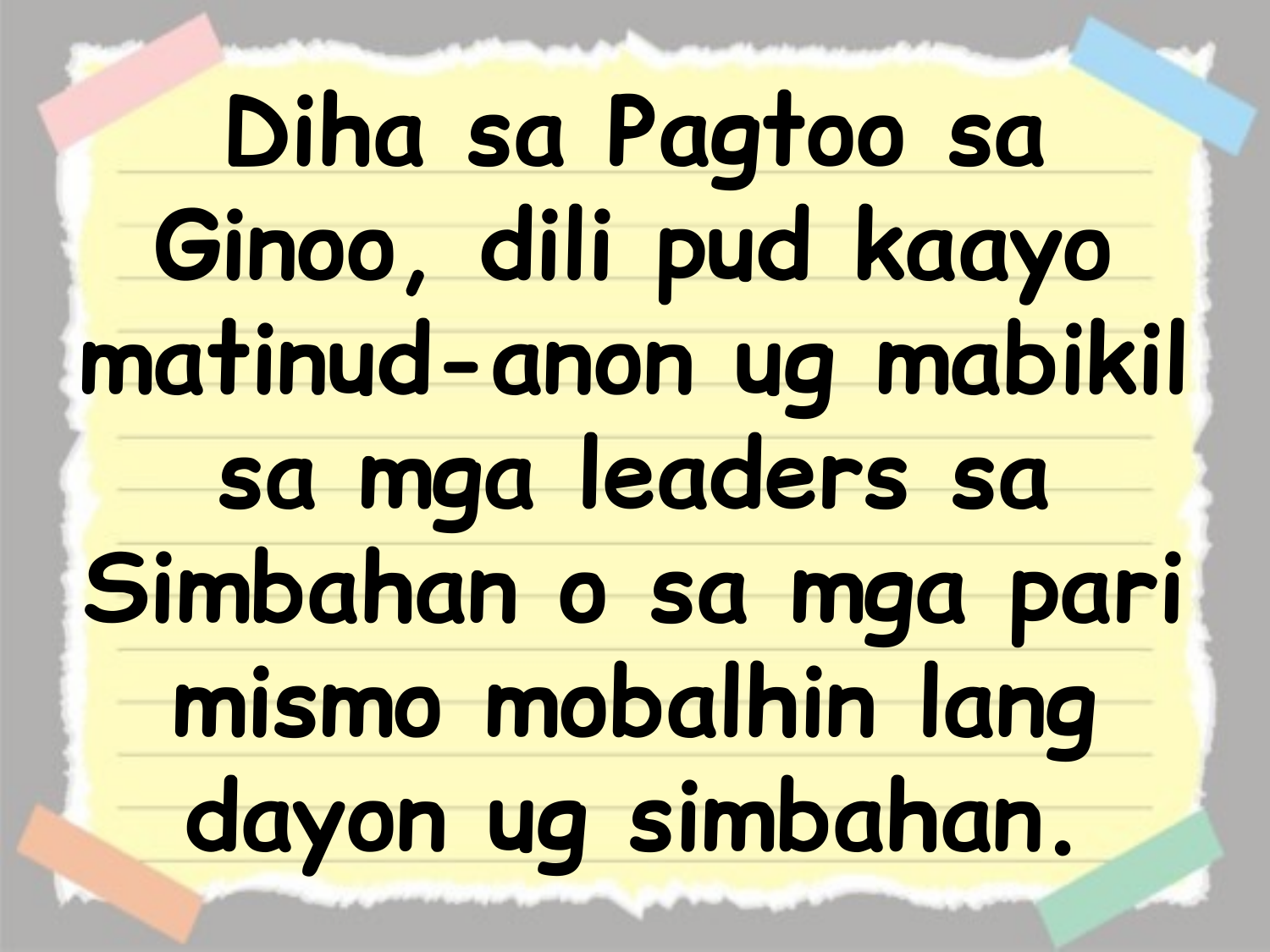

Diha sa Pagtoo sa Ginoo, dili pud kaayo matinud-anon ug mabikil sa mga leaders sa Simbahan o sa mga pari mismo mobalhin lang dayon ug simbahan.